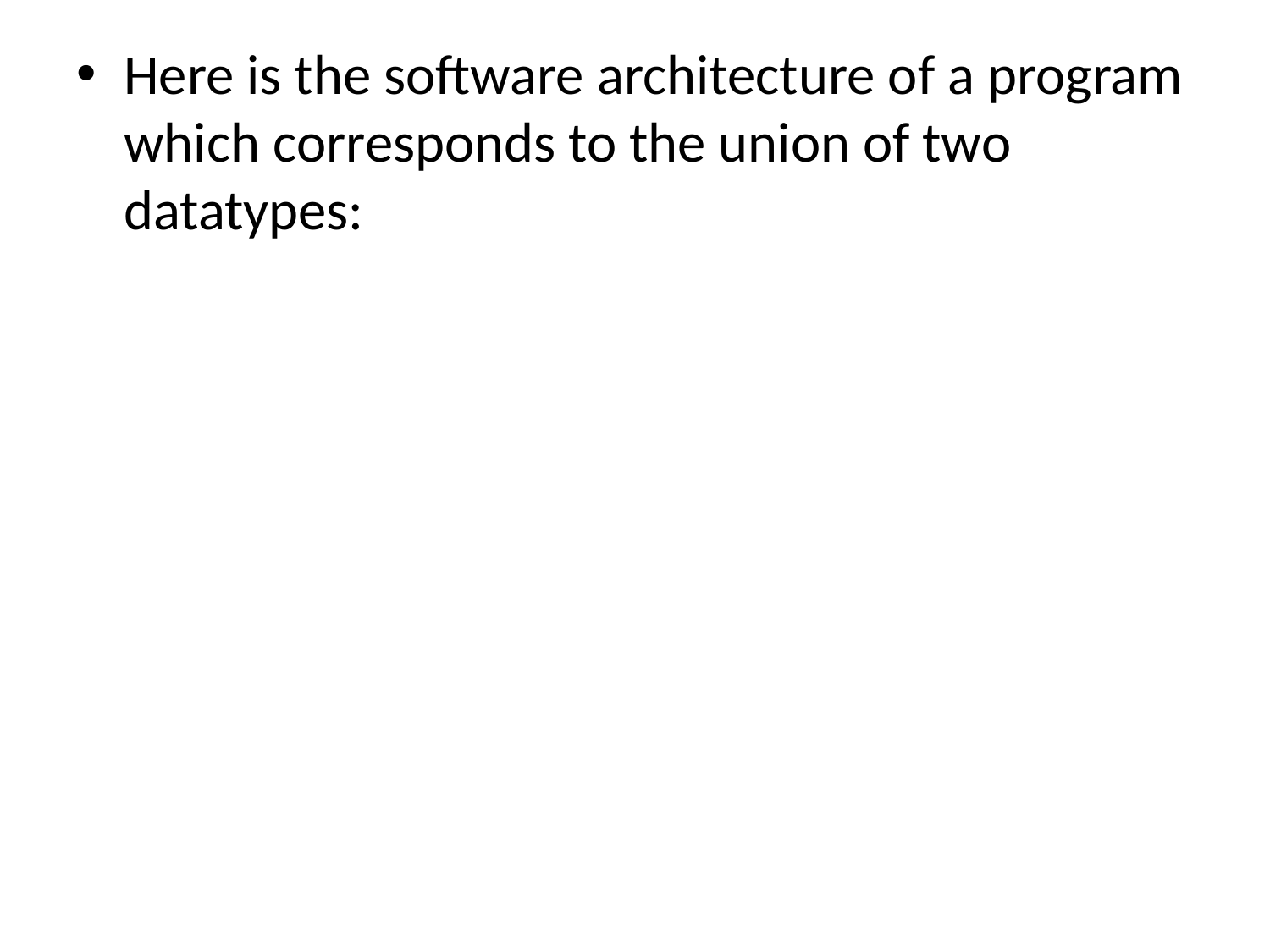

Here is the software architecture of a program which corresponds to the union of two datatypes: